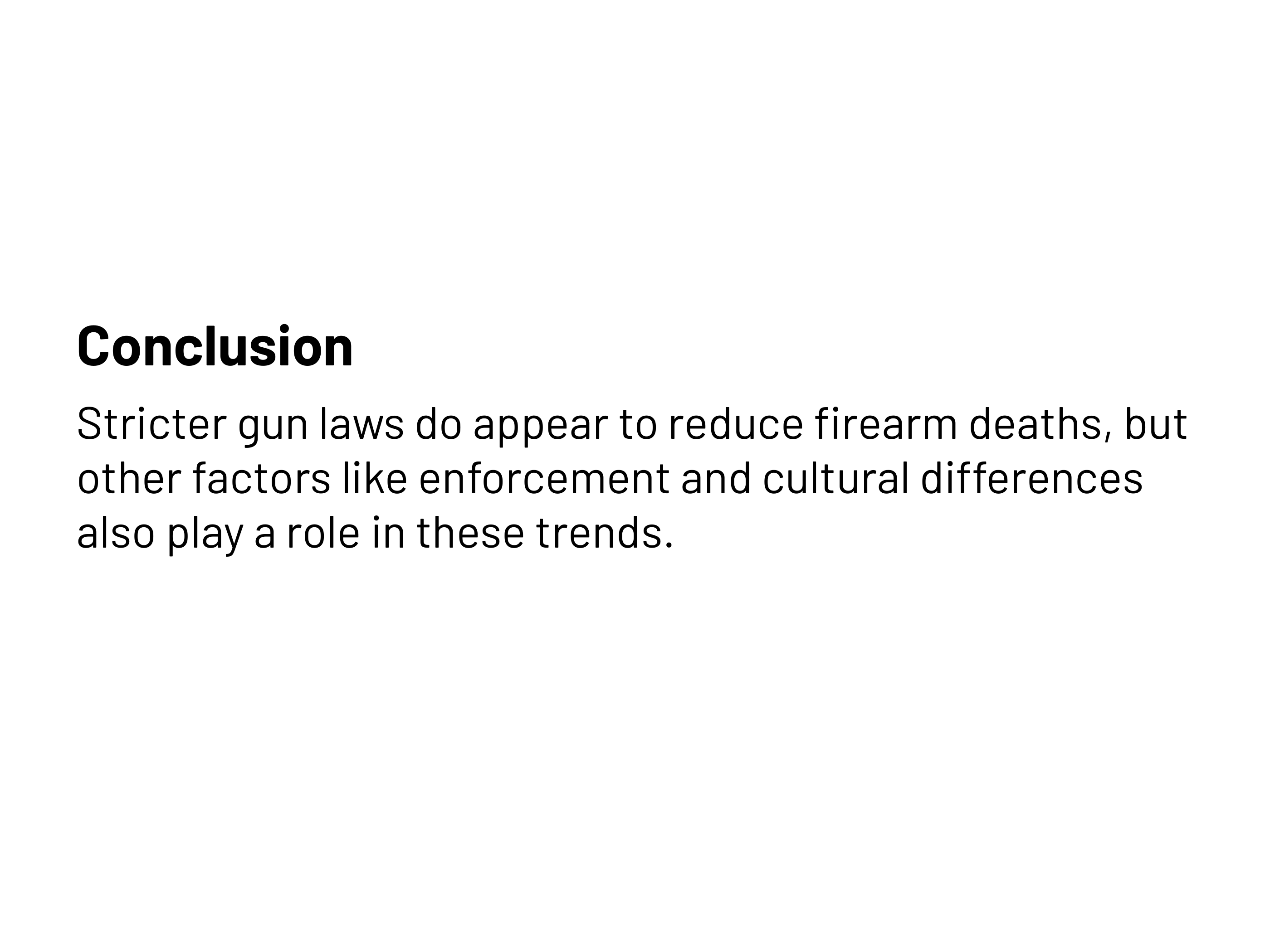

Conclusion
Stricter gun laws do appear to reduce firearm deaths, but other factors like enforcement and cultural differences also play a role in these trends.